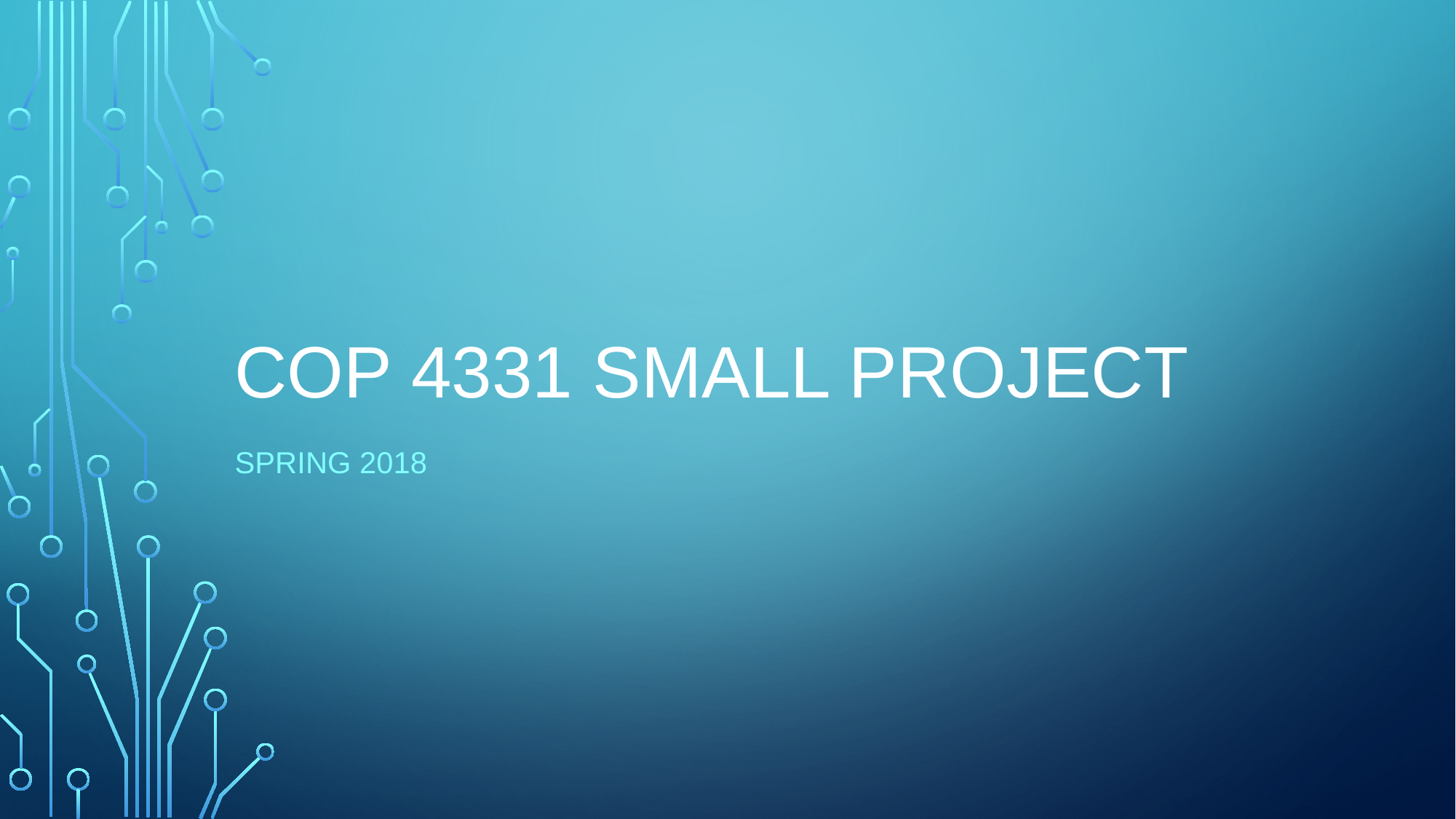

# COP 4331 Small project
Spring 2018